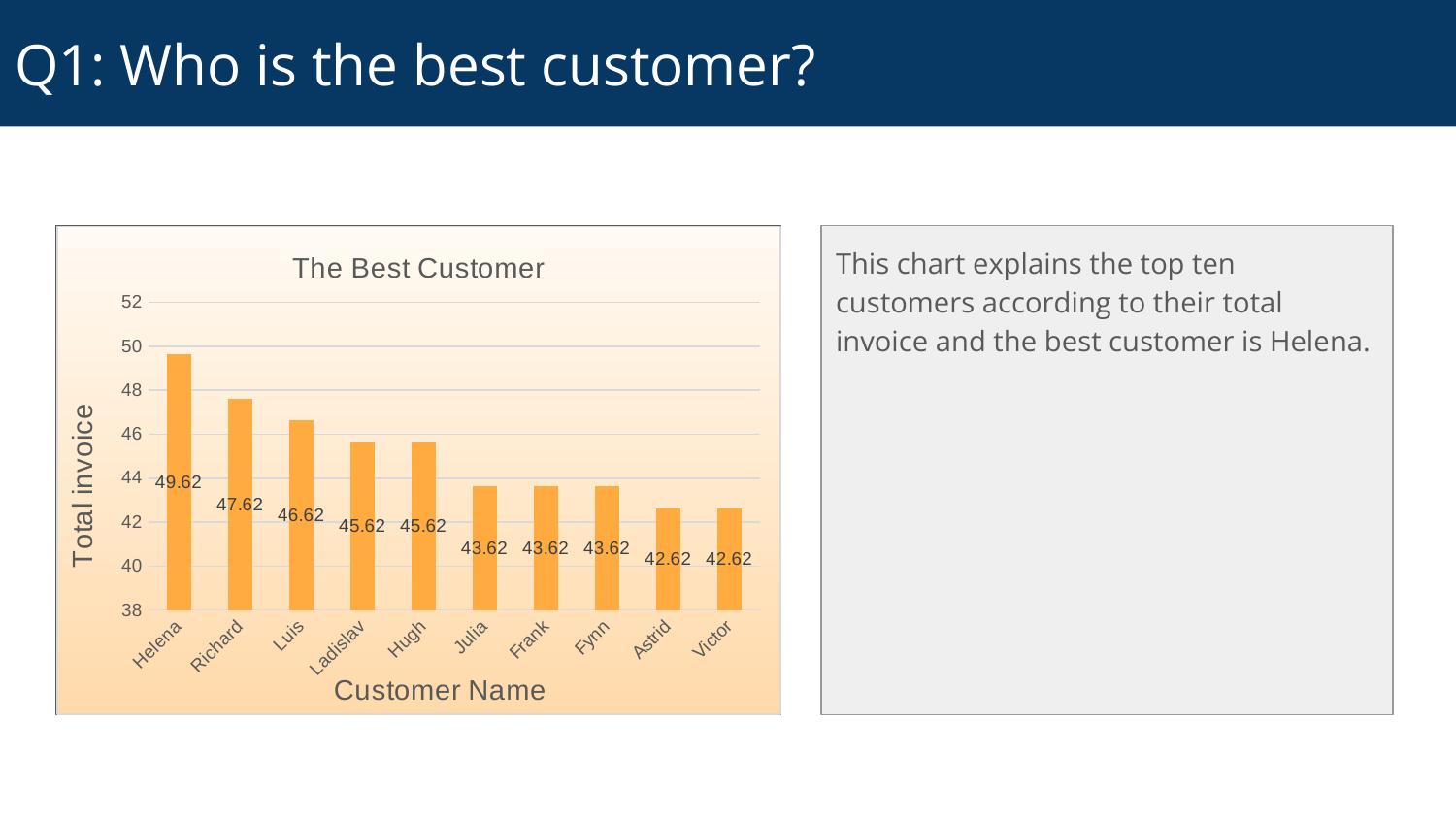

# Q1: Who is the best customer?
<visualization>

### Chart: The Best Customer

| Category |  |
|---|---|
| Helena | 49.62 |
| Richard | 47.62 |
| Luis | 46.62 |
| Ladislav | 45.62 |
| Hugh | 45.62 |
| Julia | 43.62 |
| Frank | 43.62 |
| Fynn | 43.62 |
| Astrid | 42.62 |
| Victor | 42.62 |
This chart explains the top ten customers according to their total invoice and the best customer is Helena.